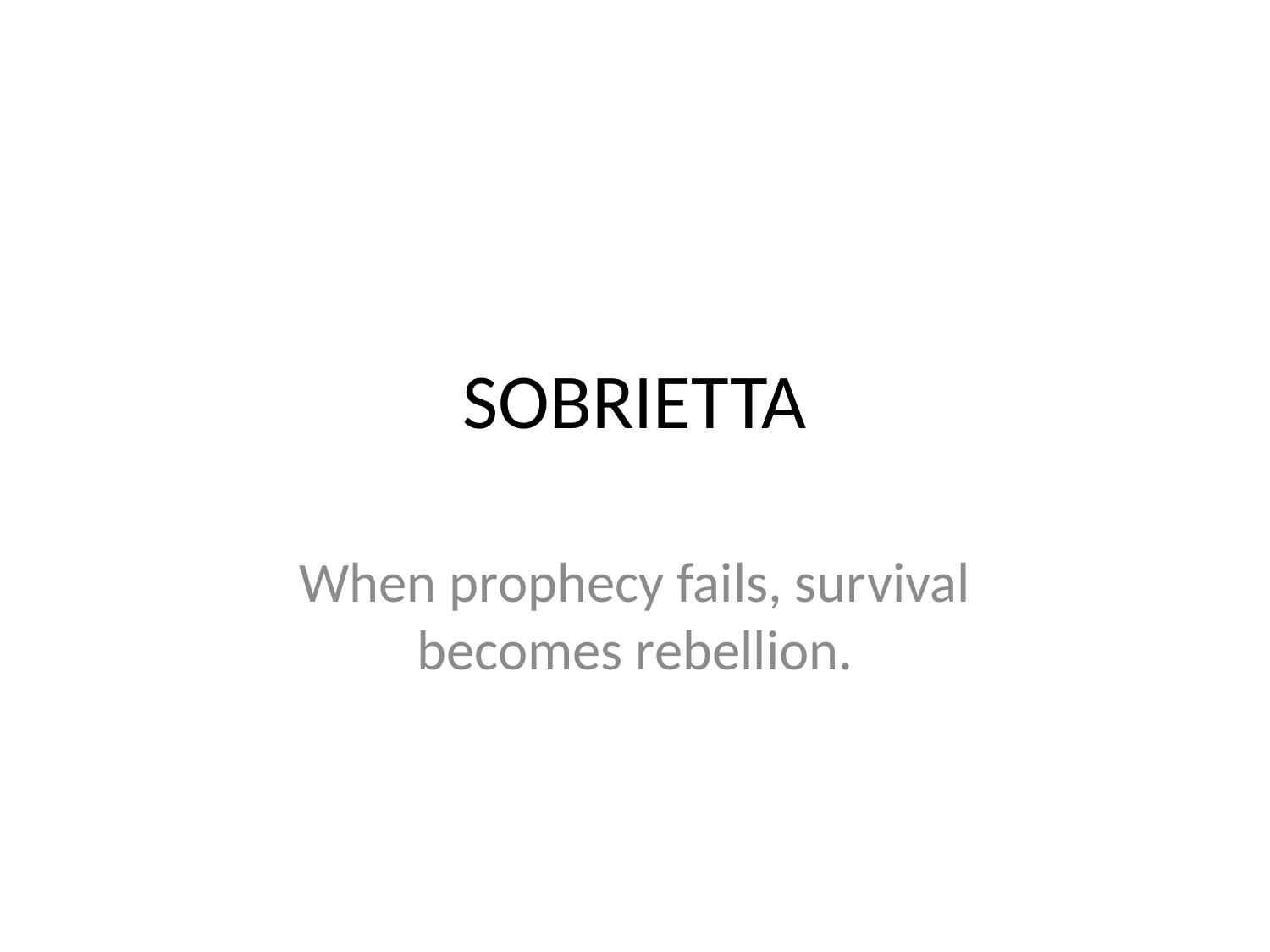

# SOBRIETTA
When prophecy fails, survival becomes rebellion.